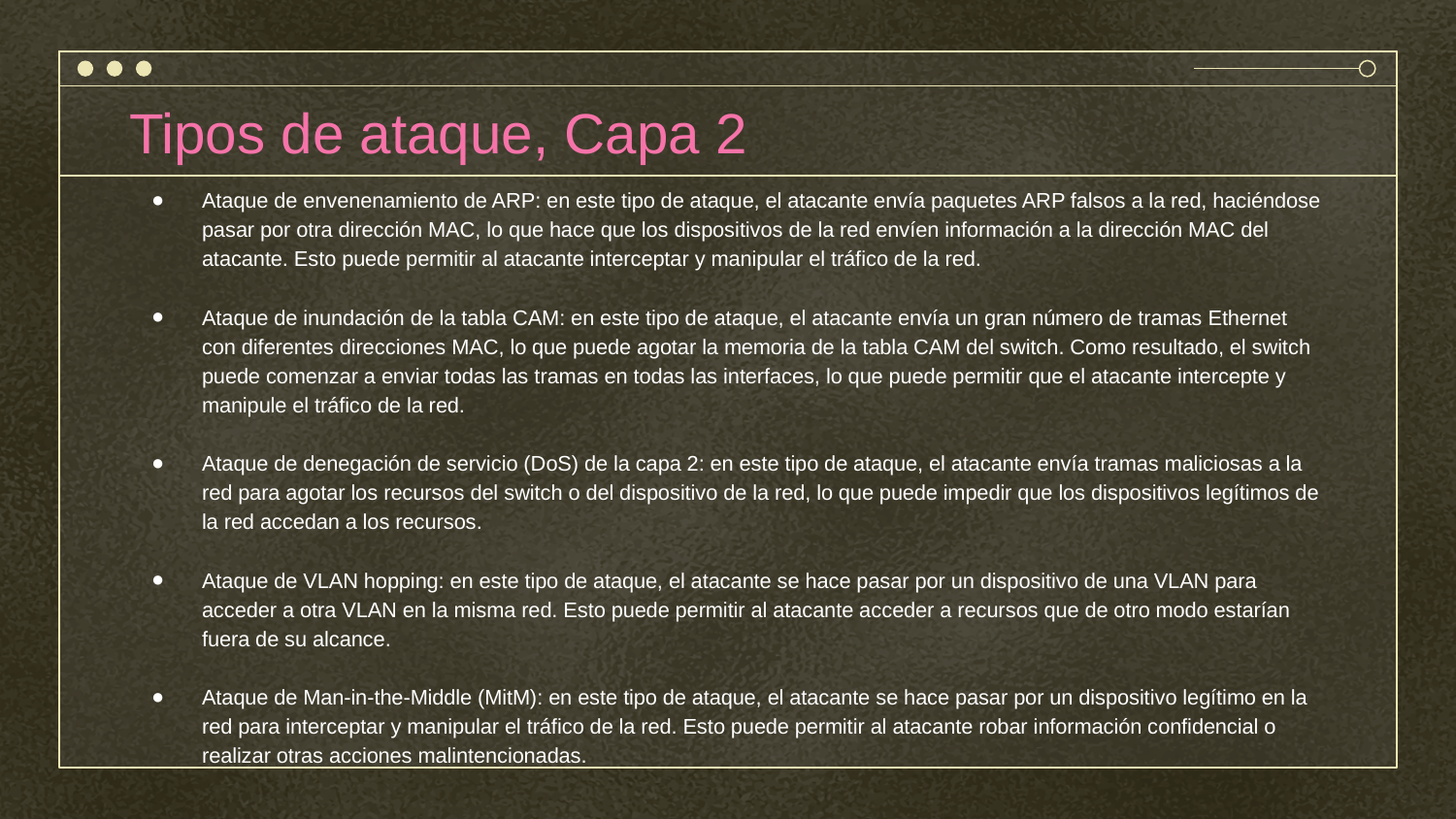

# Tipos de ataque, Capa 2
Ataque de envenenamiento de ARP: en este tipo de ataque, el atacante envía paquetes ARP falsos a la red, haciéndose pasar por otra dirección MAC, lo que hace que los dispositivos de la red envíen información a la dirección MAC del atacante. Esto puede permitir al atacante interceptar y manipular el tráfico de la red.

Ataque de inundación de la tabla CAM: en este tipo de ataque, el atacante envía un gran número de tramas Ethernet con diferentes direcciones MAC, lo que puede agotar la memoria de la tabla CAM del switch. Como resultado, el switch puede comenzar a enviar todas las tramas en todas las interfaces, lo que puede permitir que el atacante intercepte y manipule el tráfico de la red.

Ataque de denegación de servicio (DoS) de la capa 2: en este tipo de ataque, el atacante envía tramas maliciosas a la red para agotar los recursos del switch o del dispositivo de la red, lo que puede impedir que los dispositivos legítimos de la red accedan a los recursos.

Ataque de VLAN hopping: en este tipo de ataque, el atacante se hace pasar por un dispositivo de una VLAN para acceder a otra VLAN en la misma red. Esto puede permitir al atacante acceder a recursos que de otro modo estarían fuera de su alcance.

Ataque de Man-in-the-Middle (MitM): en este tipo de ataque, el atacante se hace pasar por un dispositivo legítimo en la red para interceptar y manipular el tráfico de la red. Esto puede permitir al atacante robar información confidencial o realizar otras acciones malintencionadas.